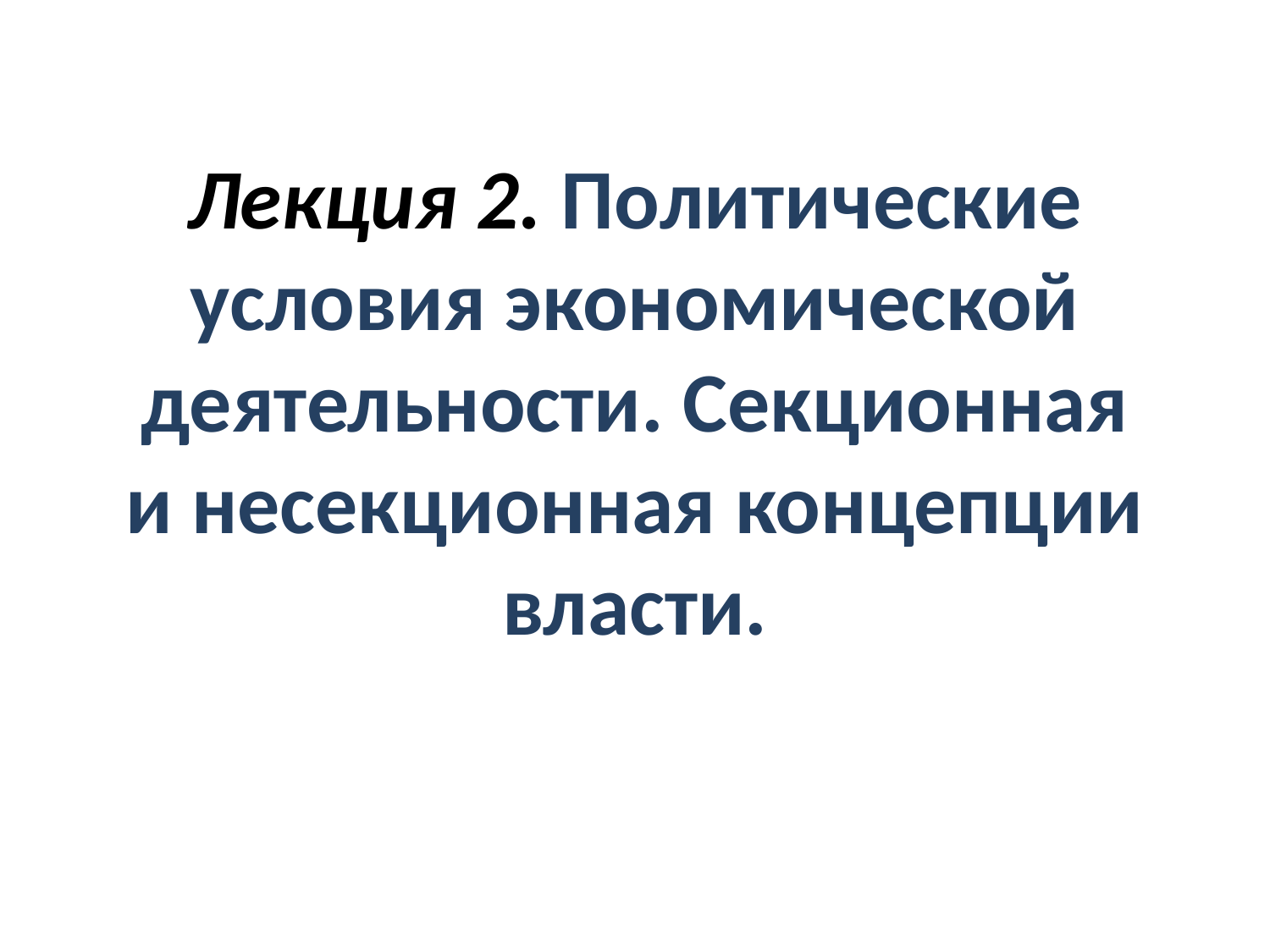

# Лекция 2. Политические условия экономической деятельности. Секционная и несекционная концепции власти.